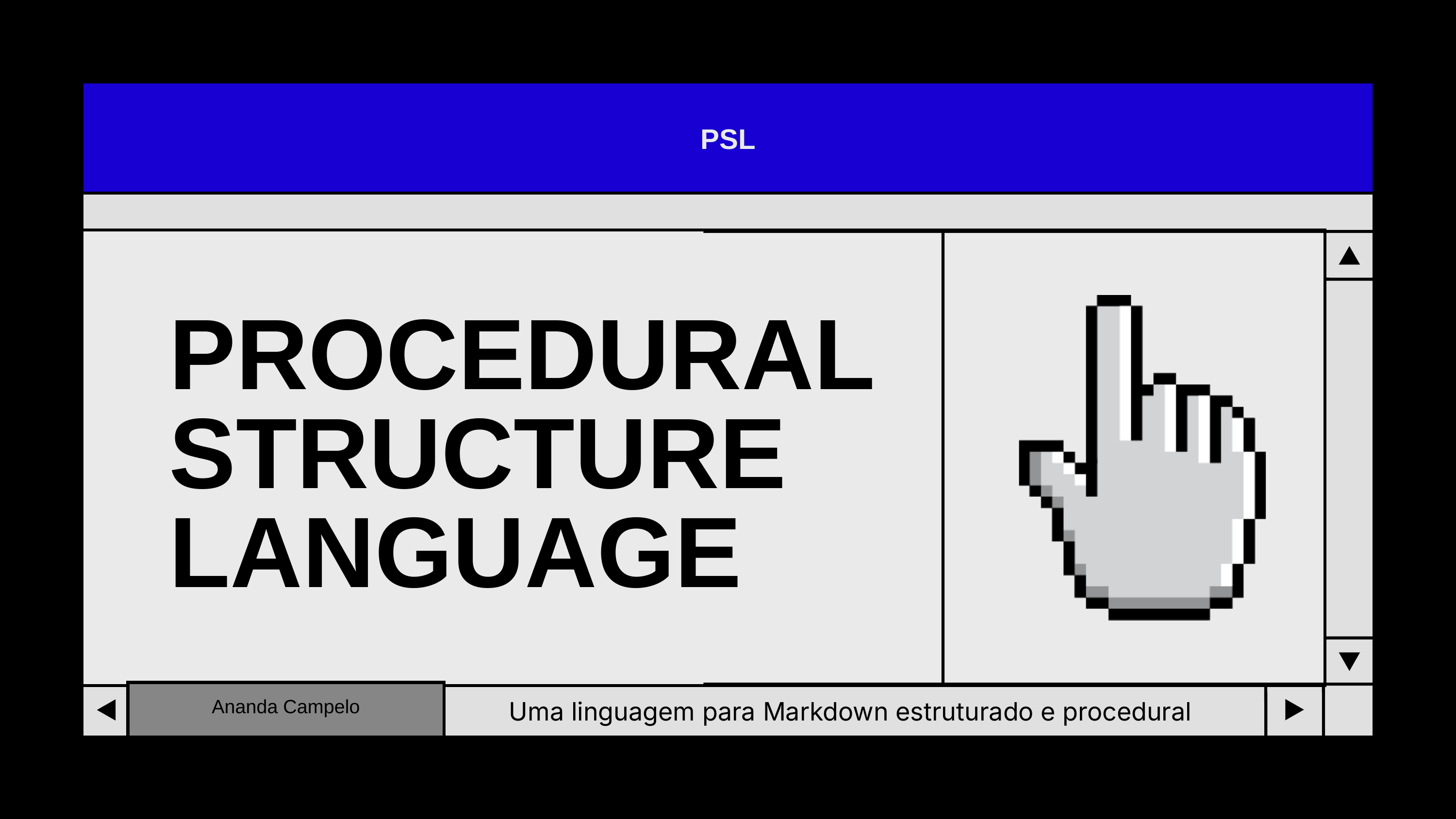

PSL

PROCEDURAL
STRUCTURE
LANGUAGE

Ananda Campelo

Uma linguagem para Markdown estruturado e procedural